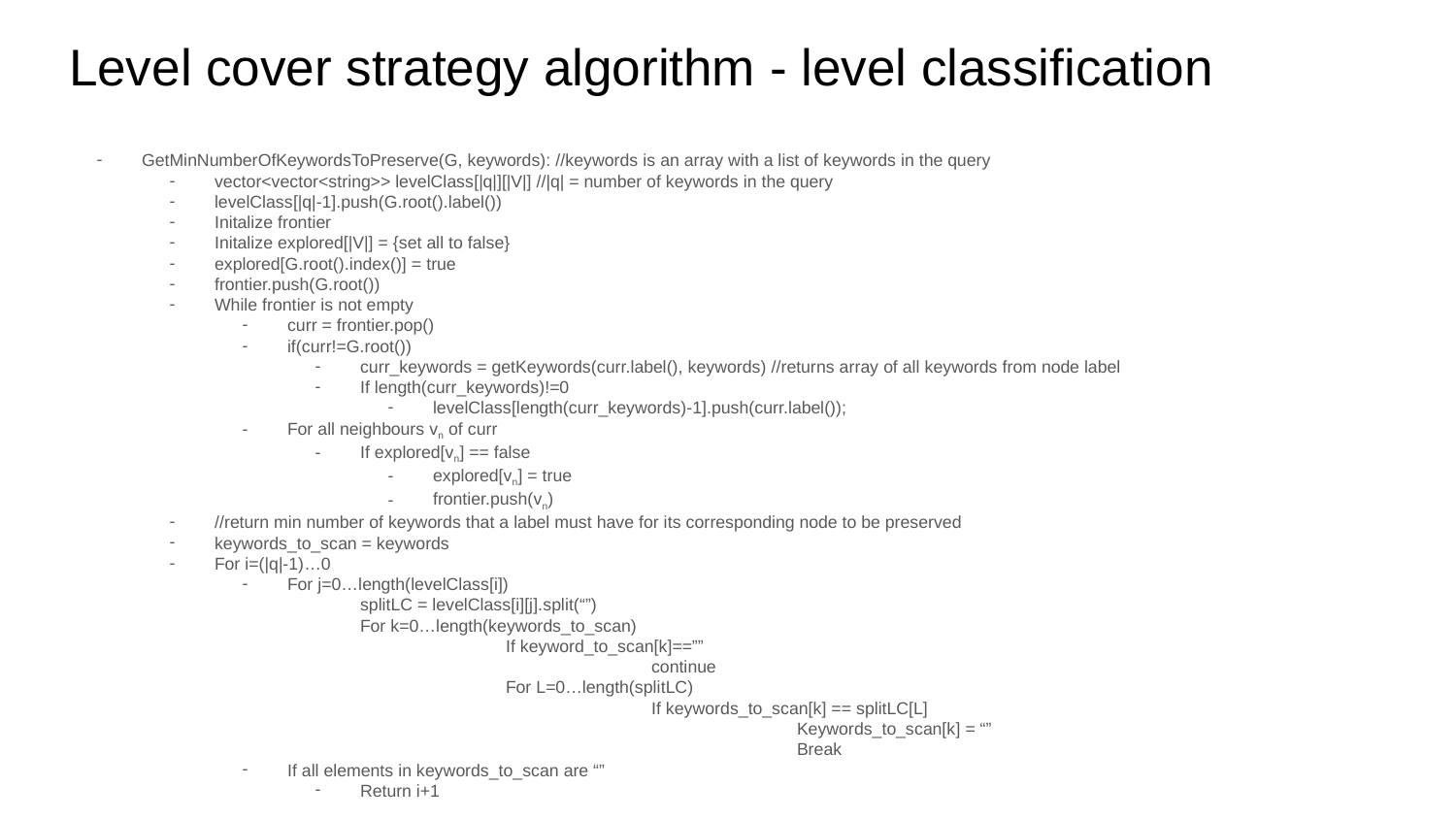

# Level cover strategy algorithm - level classification
GetMinNumberOfKeywordsToPreserve(G, keywords): //keywords is an array with a list of keywords in the query
vector<vector<string>> levelClass[|q|][|V|] //|q| = number of keywords in the query
levelClass[|q|-1].push(G.root().label())
Initalize frontier
Initalize explored[|V|] = {set all to false}
explored[G.root().index()] = true
frontier.push(G.root())
While frontier is not empty
curr = frontier.pop()
if(curr!=G.root())
curr_keywords = getKeywords(curr.label(), keywords) //returns array of all keywords from node label
If length(curr_keywords)!=0
levelClass[length(curr_keywords)-1].push(curr.label());
For all neighbours vn of curr
If explored[vn] == false
explored[vn] = true
frontier.push(vn)
//return min number of keywords that a label must have for its corresponding node to be preserved
keywords_to_scan = keywords
For i=(|q|-1)…0
For j=0…length(levelClass[i])
splitLC = levelClass[i][j].split(“”)
For k=0…length(keywords_to_scan)
	If keyword_to_scan[k]==””
		continue
	For L=0…length(splitLC)
		If keywords_to_scan[k] == splitLC[L]
			Keywords_to_scan[k] = “”
			Break
If all elements in keywords_to_scan are “”
Return i+1